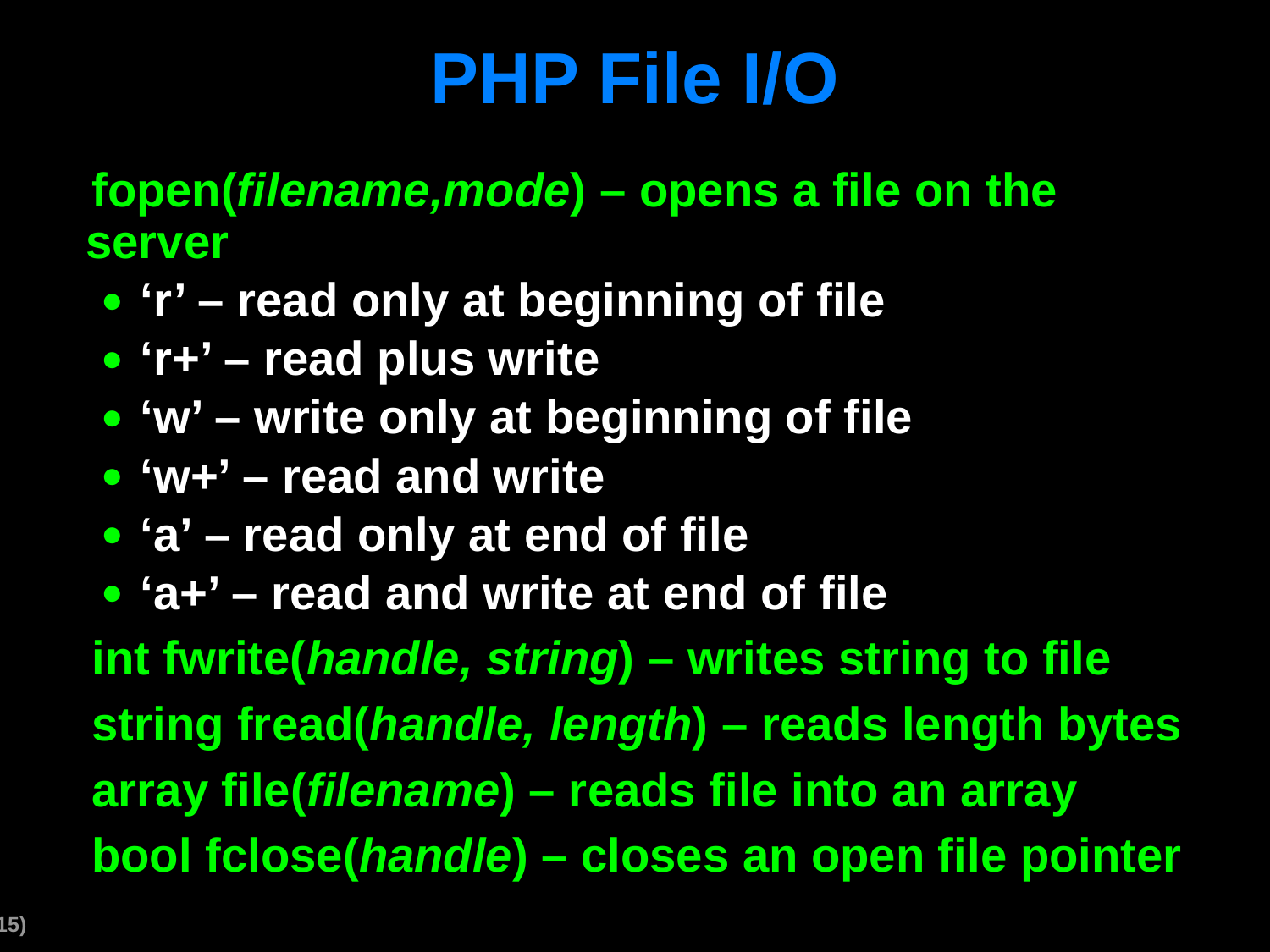

# PHP File I/O
fopen(filename,mode) – opens a file on the server
‘r’ – read only at beginning of file
‘r+’ – read plus write
‘w’ – write only at beginning of file
‘w+’ – read and write
‘a’ – read only at end of file
‘a+’ – read and write at end of file
int fwrite(handle, string) – writes string to file
string fread(handle, length) – reads length bytes
array file(filename) – reads file into an array
bool fclose(handle) – closes an open file pointer